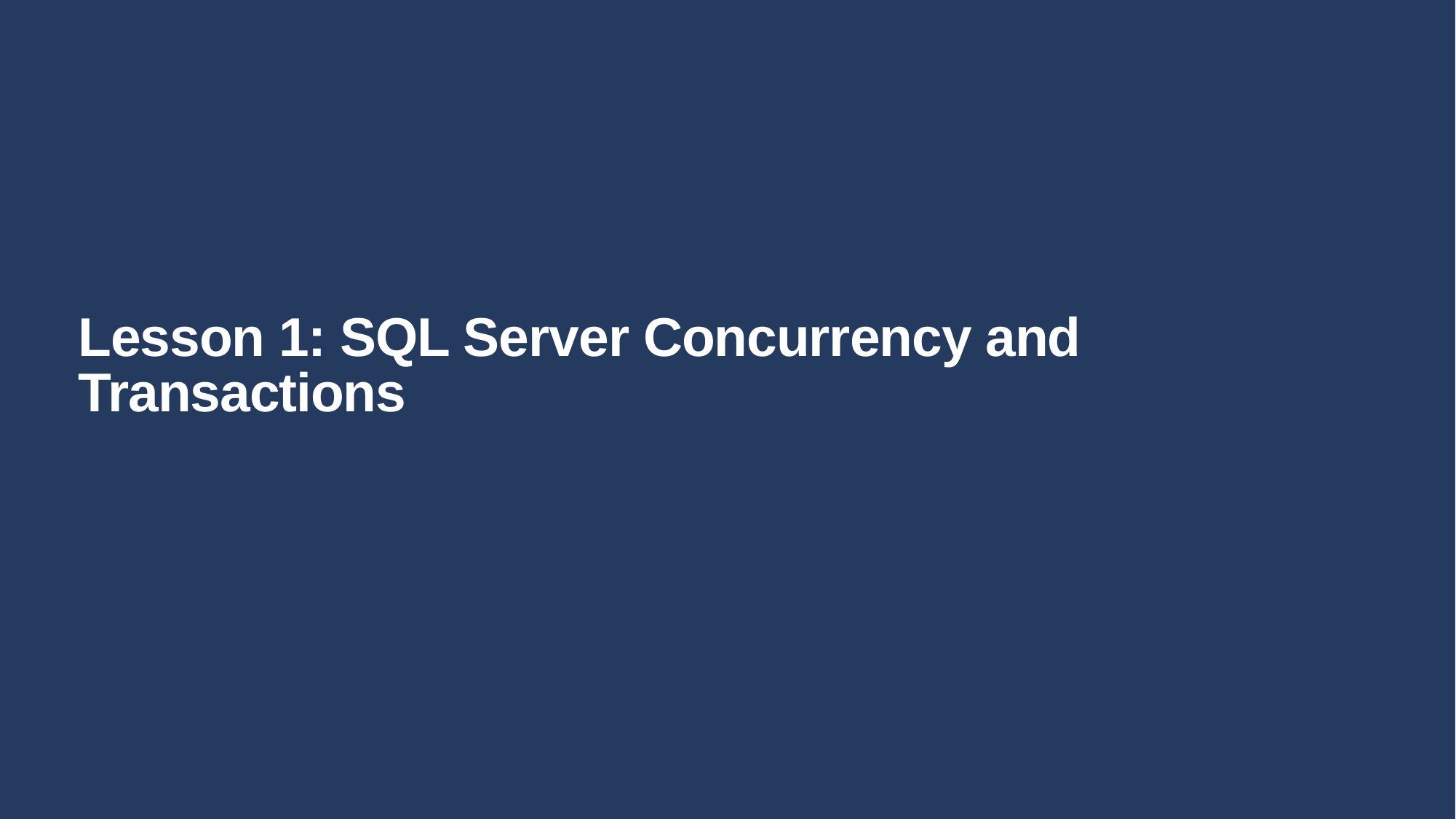

# Lesson 1: SQL Server Concurrency and Transactions